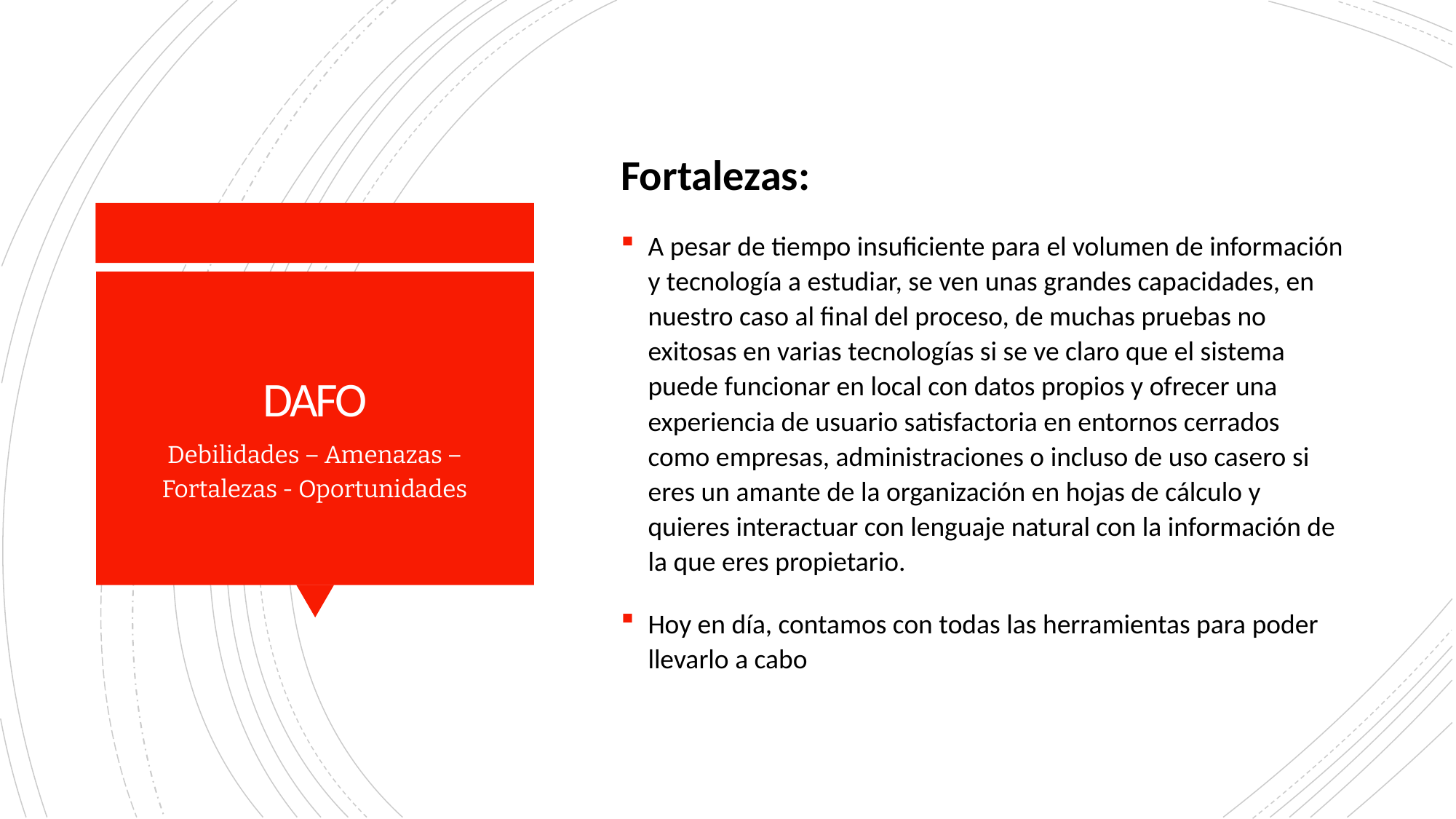

Fortalezas:
A pesar de tiempo insuficiente para el volumen de información y tecnología a estudiar, se ven unas grandes capacidades, en nuestro caso al final del proceso, de muchas pruebas no exitosas en varias tecnologías si se ve claro que el sistema puede funcionar en local con datos propios y ofrecer una experiencia de usuario satisfactoria en entornos cerrados como empresas, administraciones o incluso de uso casero si eres un amante de la organización en hojas de cálculo y quieres interactuar con lenguaje natural con la información de la que eres propietario.
Hoy en día, contamos con todas las herramientas para poder llevarlo a cabo
# DAFO
Debilidades – Amenazas – Fortalezas - Oportunidades